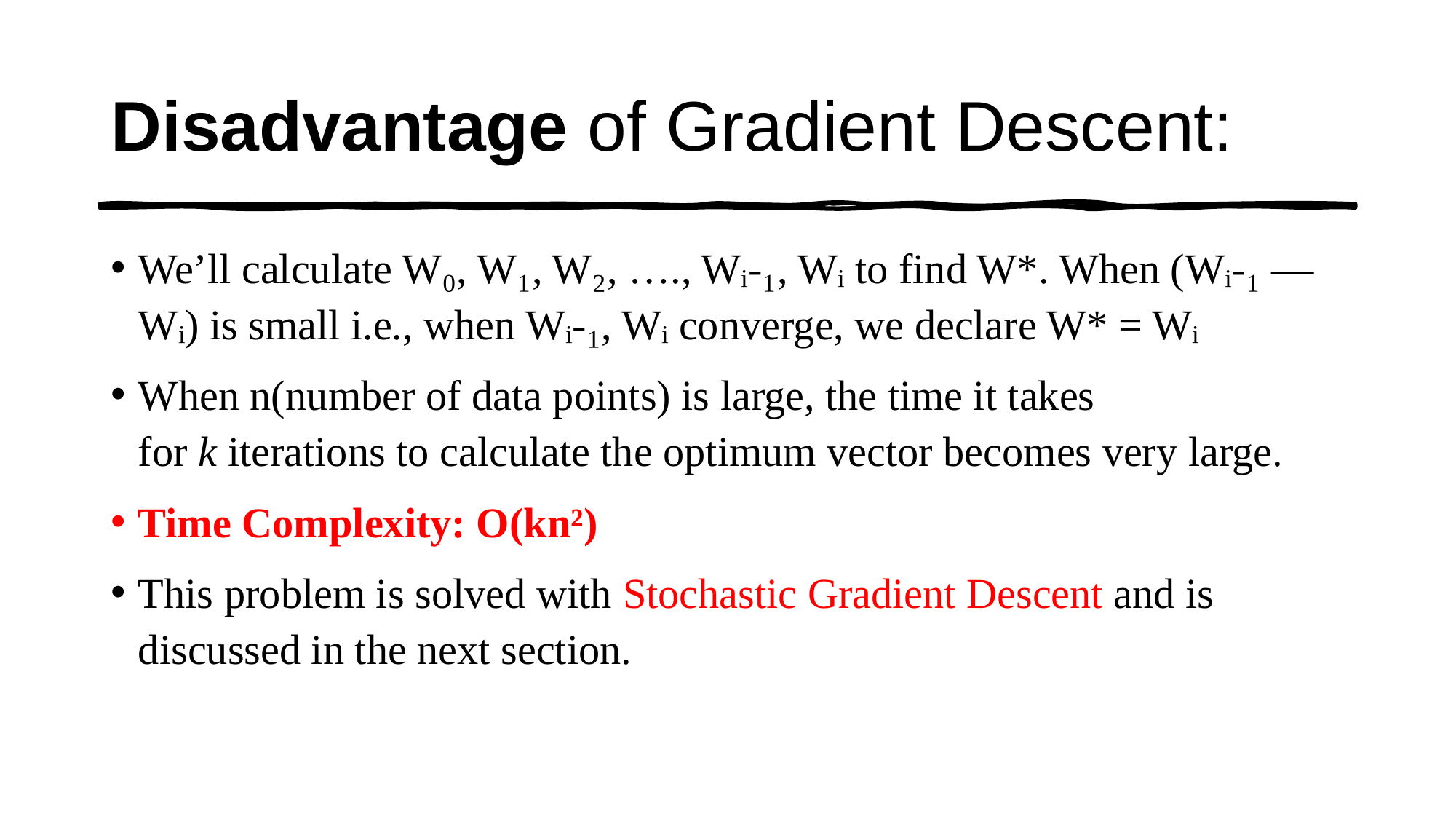

# Disadvantage of Gradient Descent:
We’ll calculate W₀, W₁, W₂, …., Wᵢ-₁, Wᵢ to find W*. When (Wᵢ-₁ — Wᵢ) is small i.e., when Wᵢ-₁, Wᵢ converge, we declare W* = Wᵢ
When n(number of data points) is large, the time it takes for k iterations to calculate the optimum vector becomes very large.
Time Complexity: O(kn²)
This problem is solved with Stochastic Gradient Descent and is discussed in the next section.